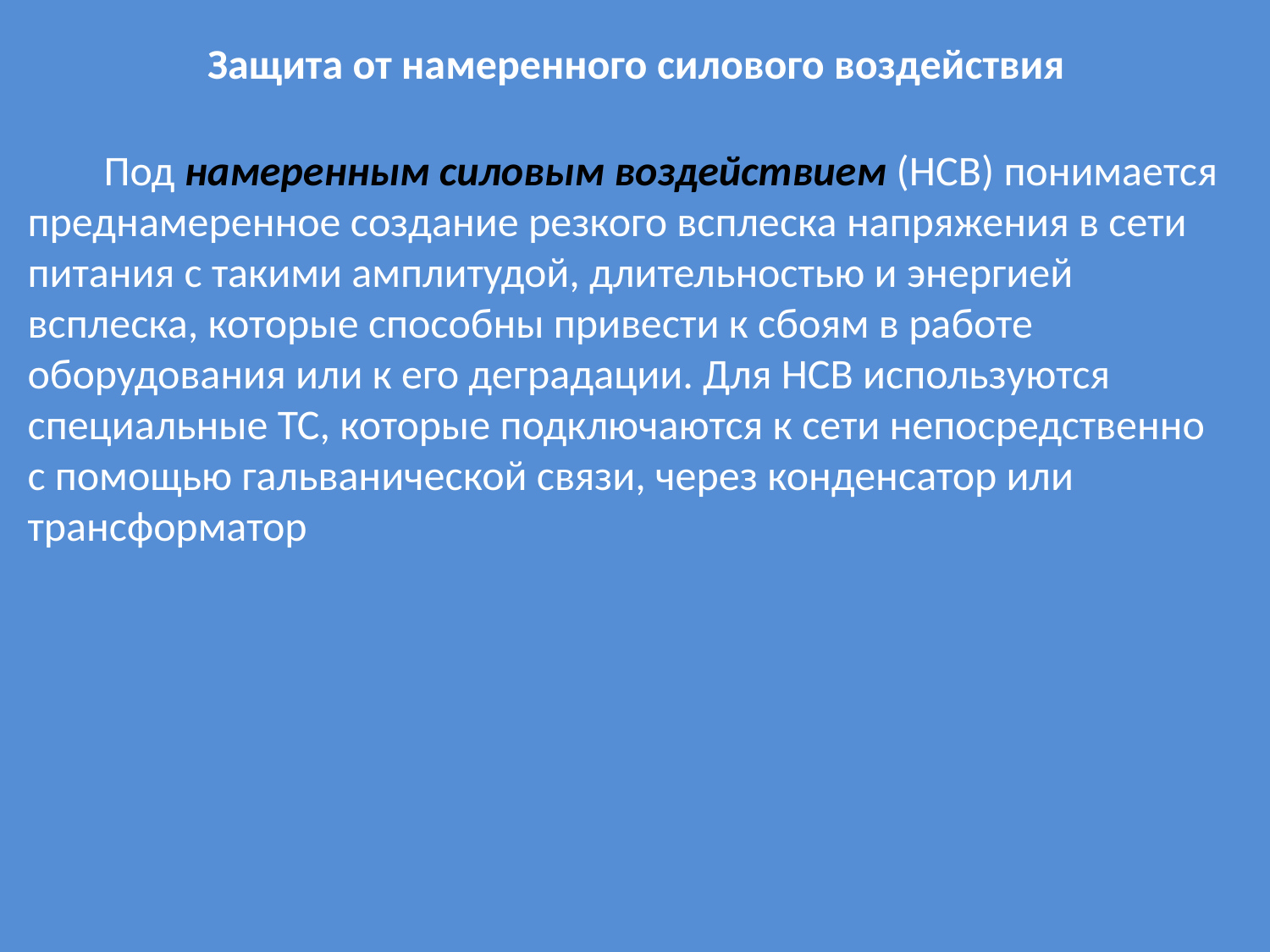

# Защита от намеренного силового воздействия

        Под намеренным силовым воздействием (НСВ) понимается преднамеренное создание резкого всплеска напряжения в сети питания с такими амплитудой, длительностью и энергией всплеска, которые способны привести к сбоям в работе оборудования или к его деградации. Для НСВ используются специальные ТС, которые подключаются к сети непосредственно с помощью гальванической связи, через конденсатор или трансформатор